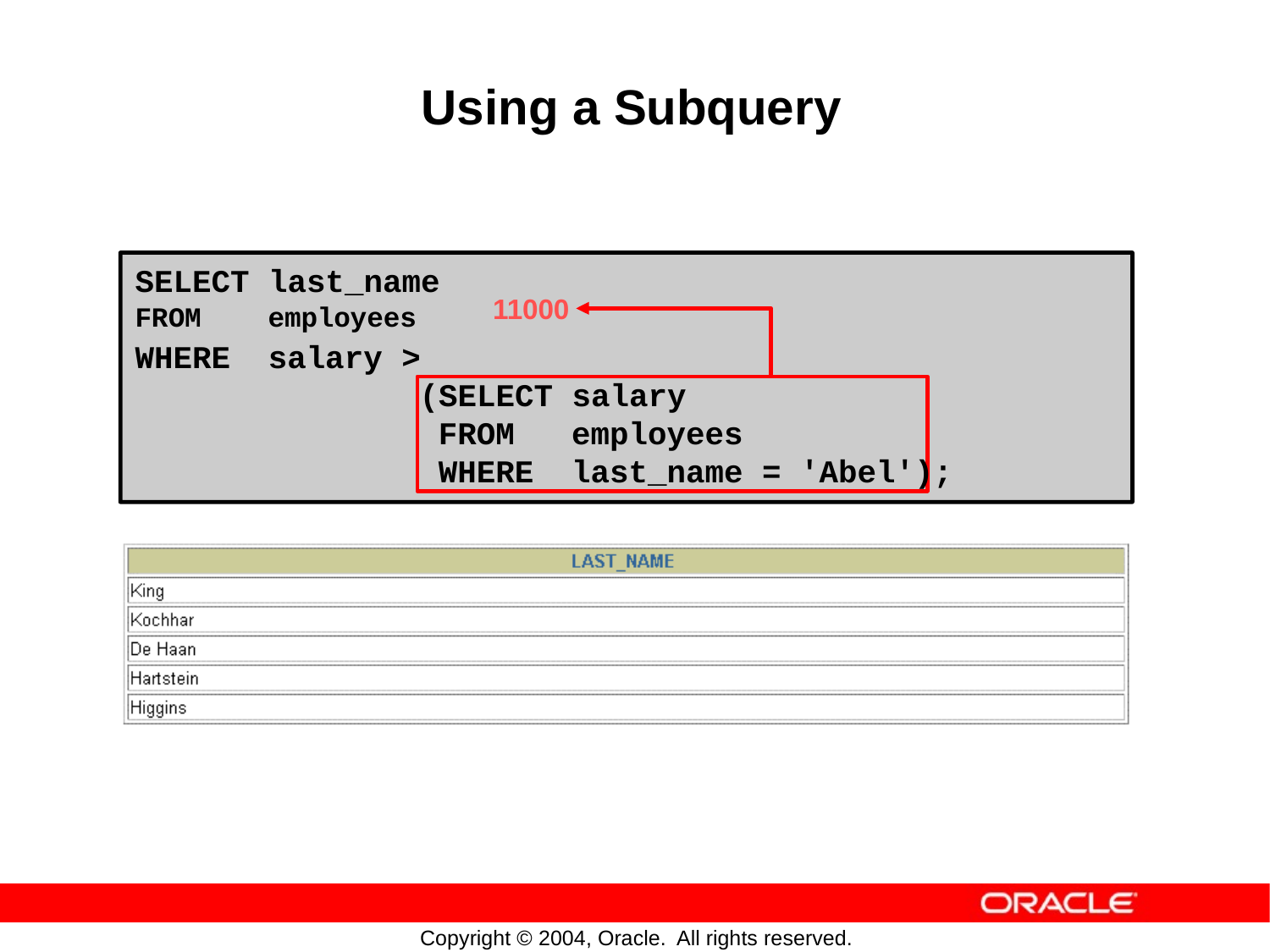

Using a
Subquery

SELECT last_name
WHERE salary >
(SELECT salary
FROM  employees
WHERE last_name = 'Abel');
11000

FROM
employees

Copyright © 2004, Oracle.
All rights reserved.